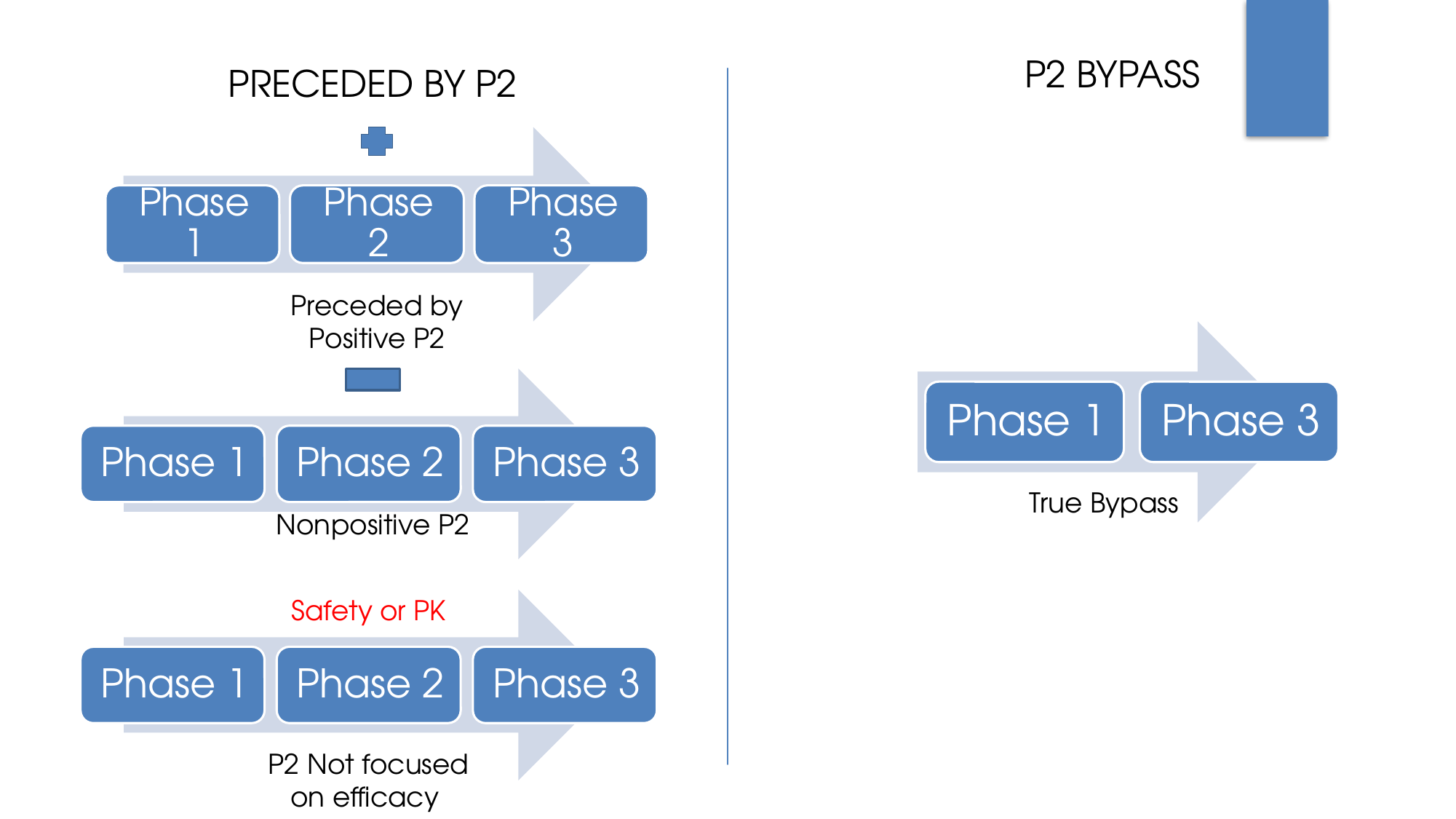

P2 BYPASS
PRECEDED BY P2
Phase 1
Phase 2
Phase 3

Preceded by Positive P2
Phase 1
Phase 3
Phase 1
Phase 2
Phase 3

True Bypass
Nonpositive P2
Safety or PK
Phase 1
Phase 2
Phase 3
P2 Not focused on efficacy